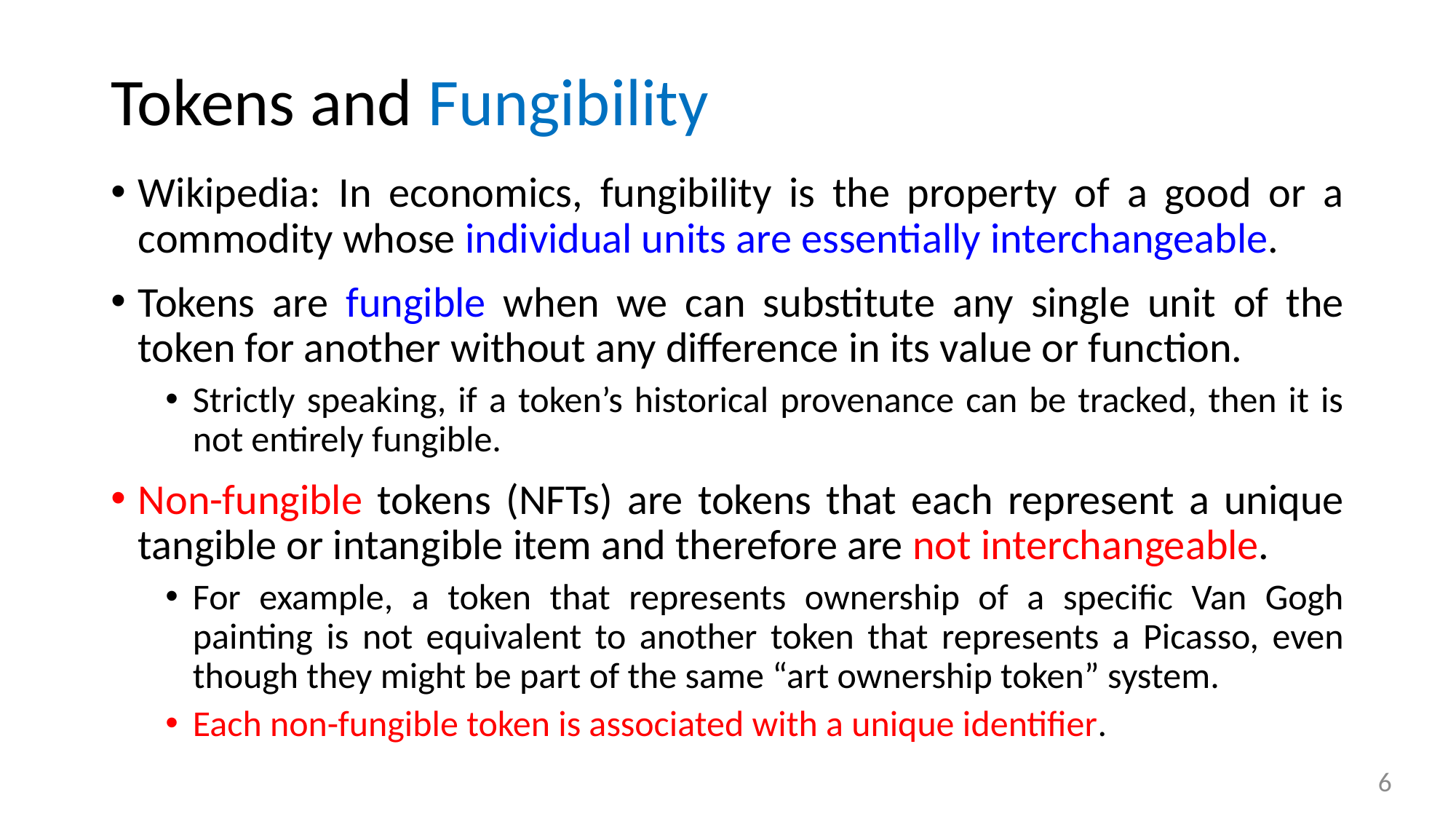

# Tokens and Fungibility
Wikipedia: In economics, fungibility is the property of a good or a commodity whose individual units are essentially interchangeable.
Tokens are fungible when we can substitute any single unit of the token for another without any difference in its value or function.
Strictly speaking, if a token’s historical provenance can be tracked, then it is not entirely fungible.
Non-fungible tokens (NFTs) are tokens that each represent a unique tangible or intangible item and therefore are not interchangeable.
For example, a token that represents ownership of a specific Van Gogh painting is not equivalent to another token that represents a Picasso, even though they might be part of the same “art ownership token” system.
Each non-fungible token is associated with a unique identifier.
6